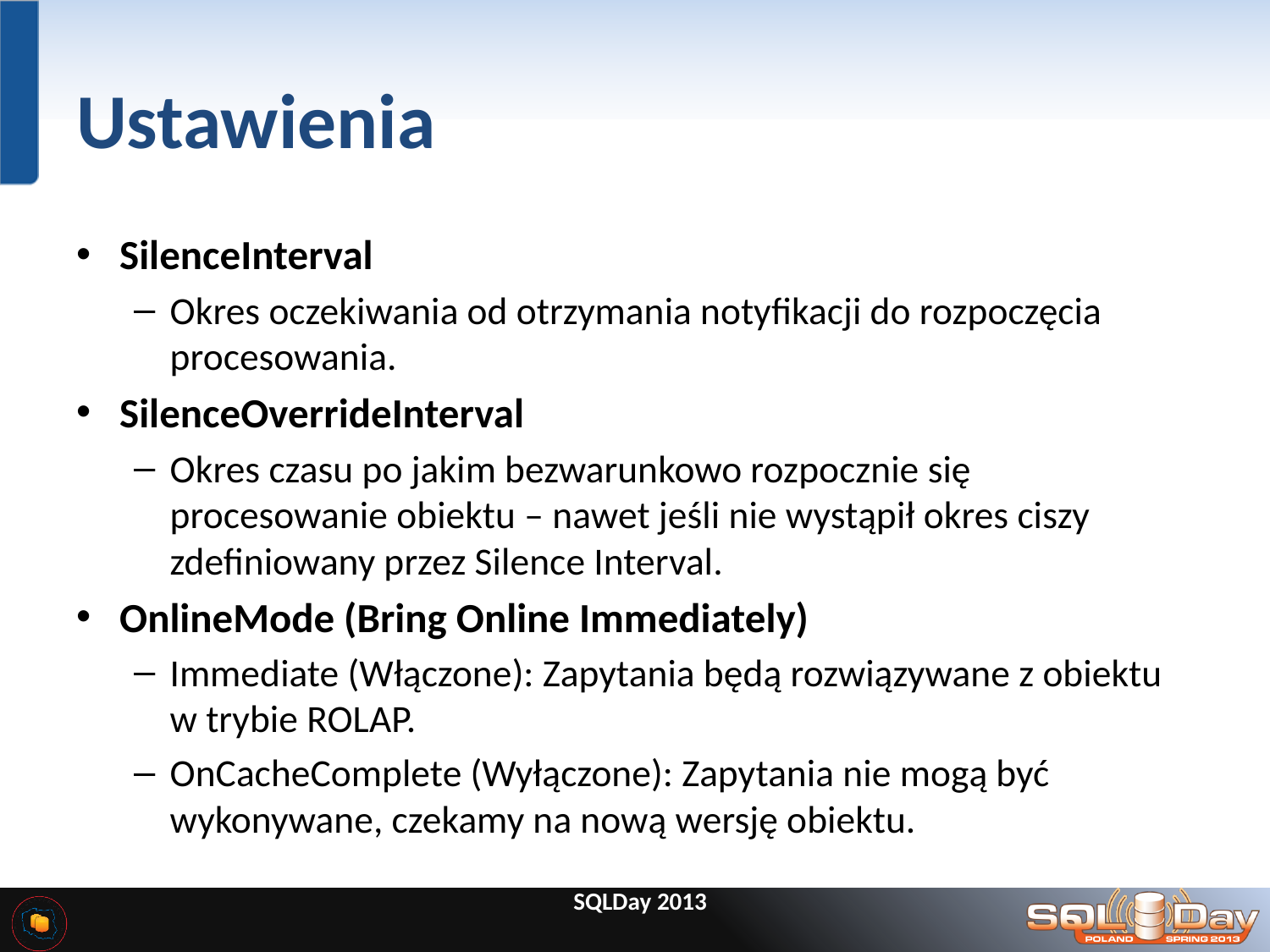

# Ustawienia
SilenceInterval
Okres oczekiwania od otrzymania notyfikacji do rozpoczęcia procesowania.
SilenceOverrideInterval
Okres czasu po jakim bezwarunkowo rozpocznie się procesowanie obiektu – nawet jeśli nie wystąpił okres ciszy zdefiniowany przez Silence Interval.
OnlineMode (Bring Online Immediately)
Immediate (Włączone): Zapytania będą rozwiązywane z obiektu w trybie ROLAP.
OnCacheComplete (Wyłączone): Zapytania nie mogą być wykonywane, czekamy na nową wersję obiektu.
SQLDay 2013